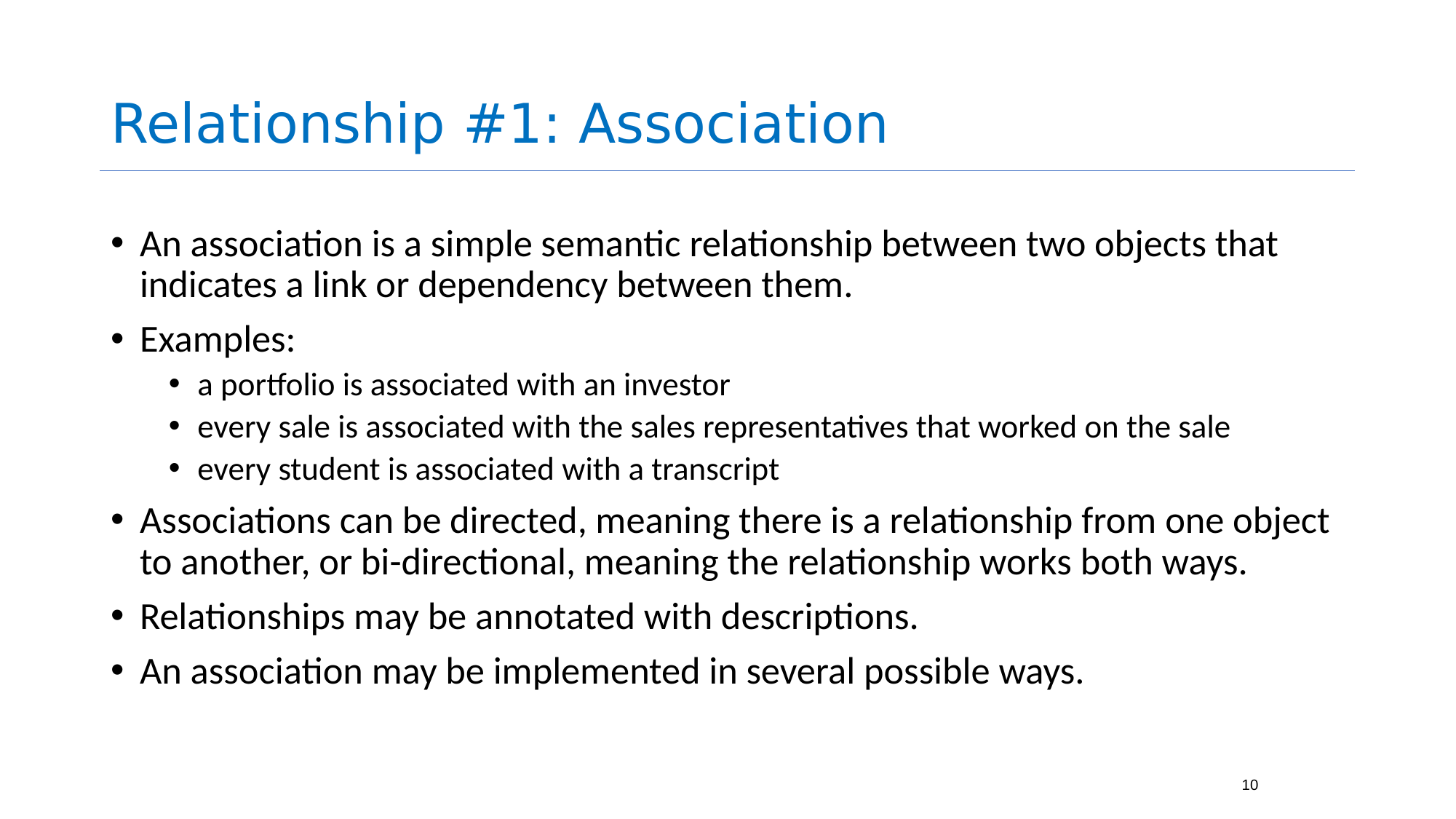

# Relationship #1: Association
An association is a simple semantic relationship between two objects that indicates a link or dependency between them.
Examples:
a portfolio is associated with an investor
every sale is associated with the sales representatives that worked on the sale
every student is associated with a transcript
Associations can be directed, meaning there is a relationship from one object to another, or bi-directional, meaning the relationship works both ways.
Relationships may be annotated with descriptions.
An association may be implemented in several possible ways.
10